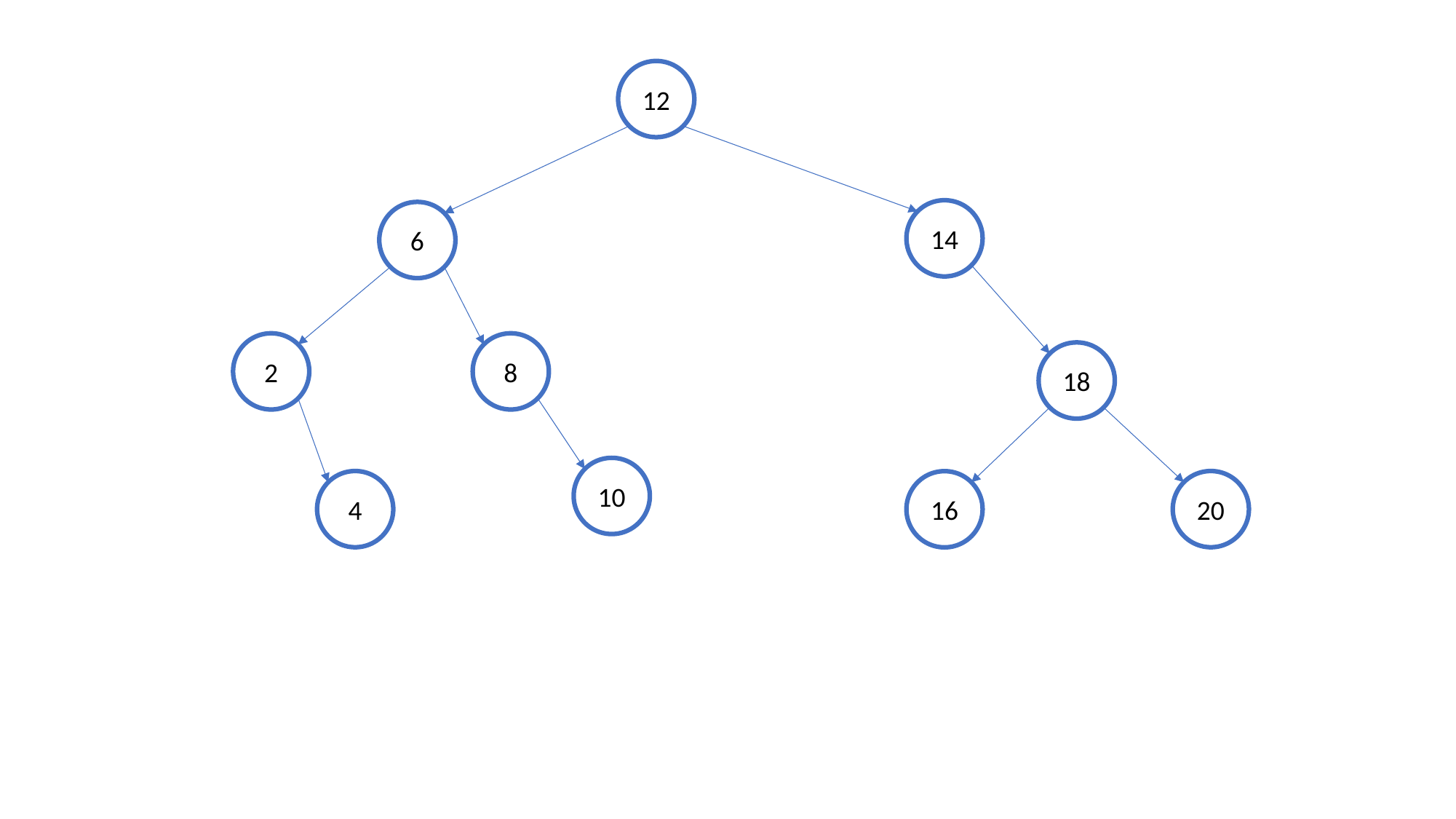

12
14
6
2
8
18
10
4
20
16